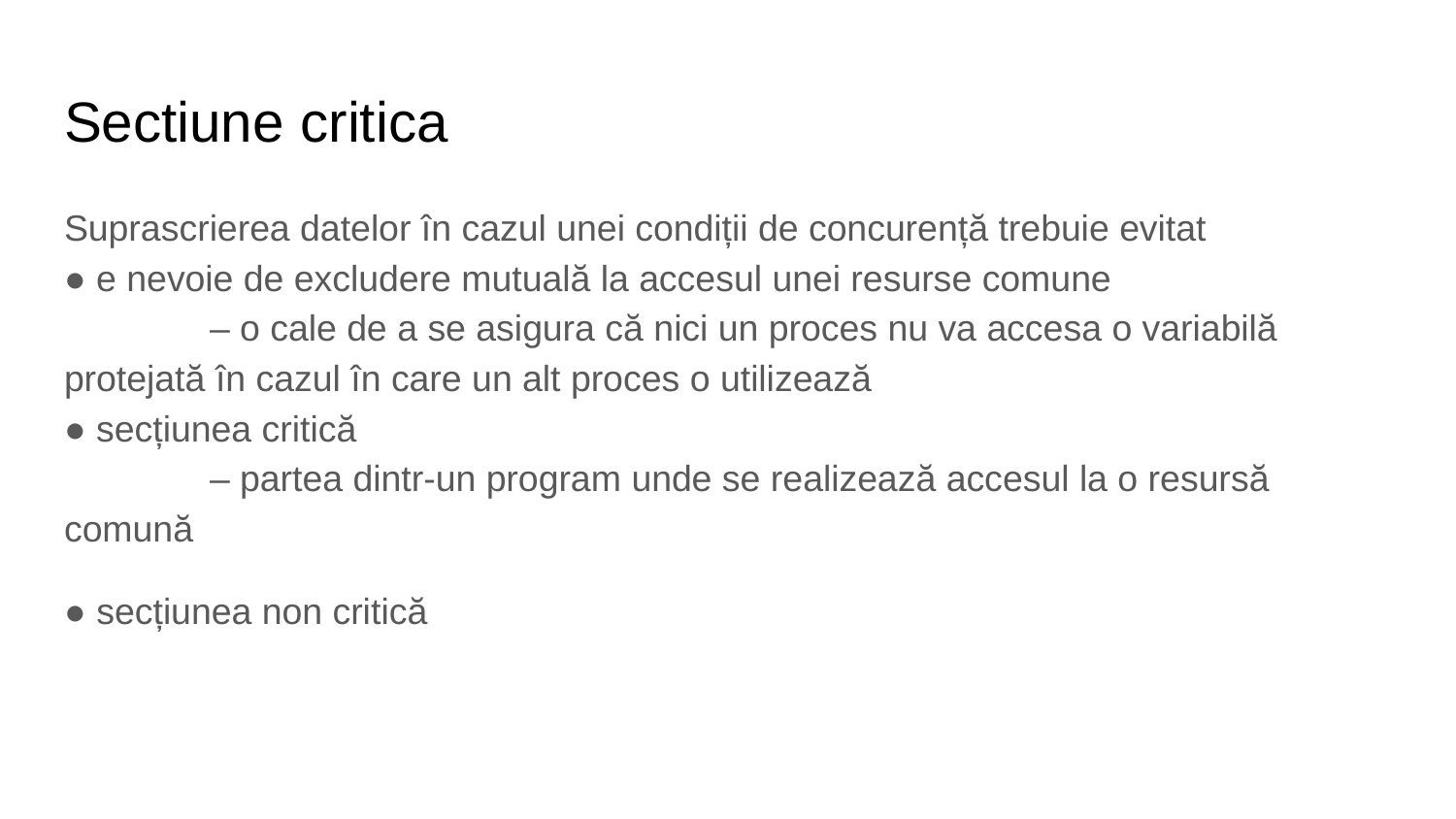

# Sectiune critica
Suprascrierea datelor în cazul unei condiții de concurență trebuie evitat
● e nevoie de excludere mutuală la accesul unei resurse comune
	– o cale de a se asigura că nici un proces nu va accesa o variabilă protejată în cazul în care un alt proces o utilizează
● secțiunea critică
	– partea dintr-un program unde se realizează accesul la o resursă comună
● secțiunea non critică